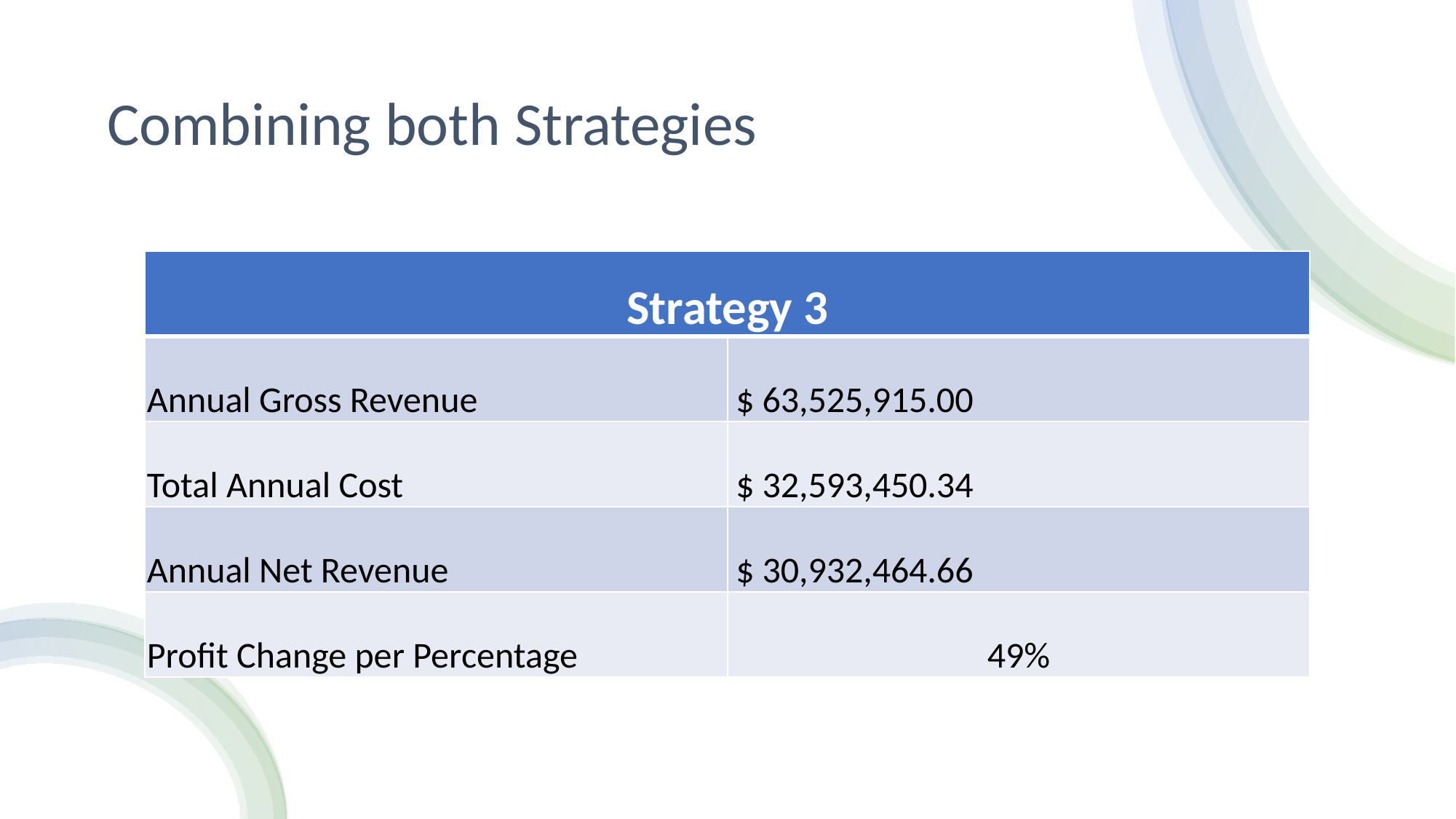

# Combining both Strategies
| Strategy 3 | Strategy 3 |
| --- | --- |
| Annual Gross Revenue | $ 63,525,915.00 |
| Total Annual Cost | $ 32,593,450.34 |
| Annual Net Revenue | $ 30,932,464.66 |
| Profit Change per Percentage | 49% |